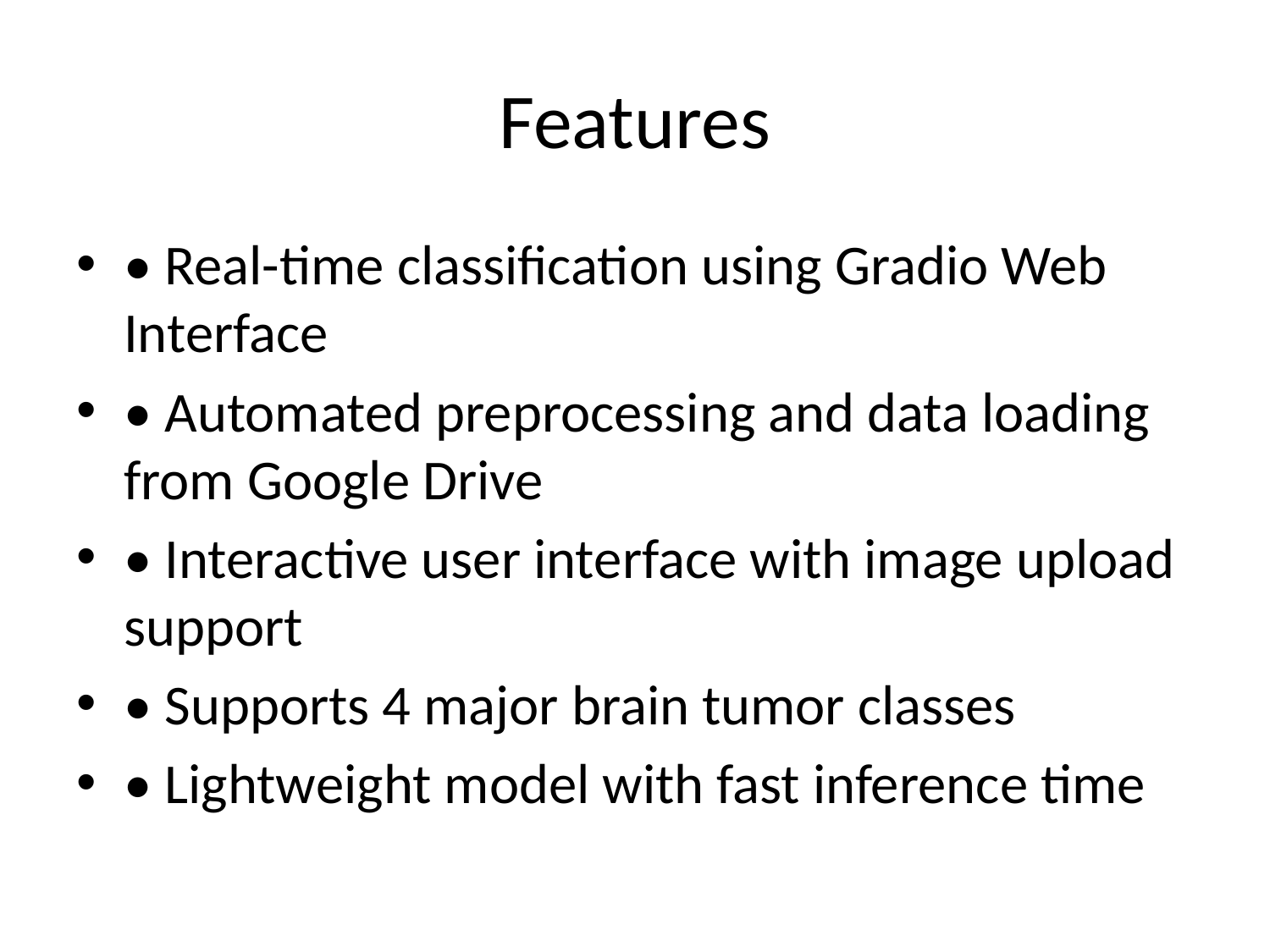

# Features
• Real-time classification using Gradio Web Interface
• Automated preprocessing and data loading from Google Drive
• Interactive user interface with image upload support
• Supports 4 major brain tumor classes
• Lightweight model with fast inference time